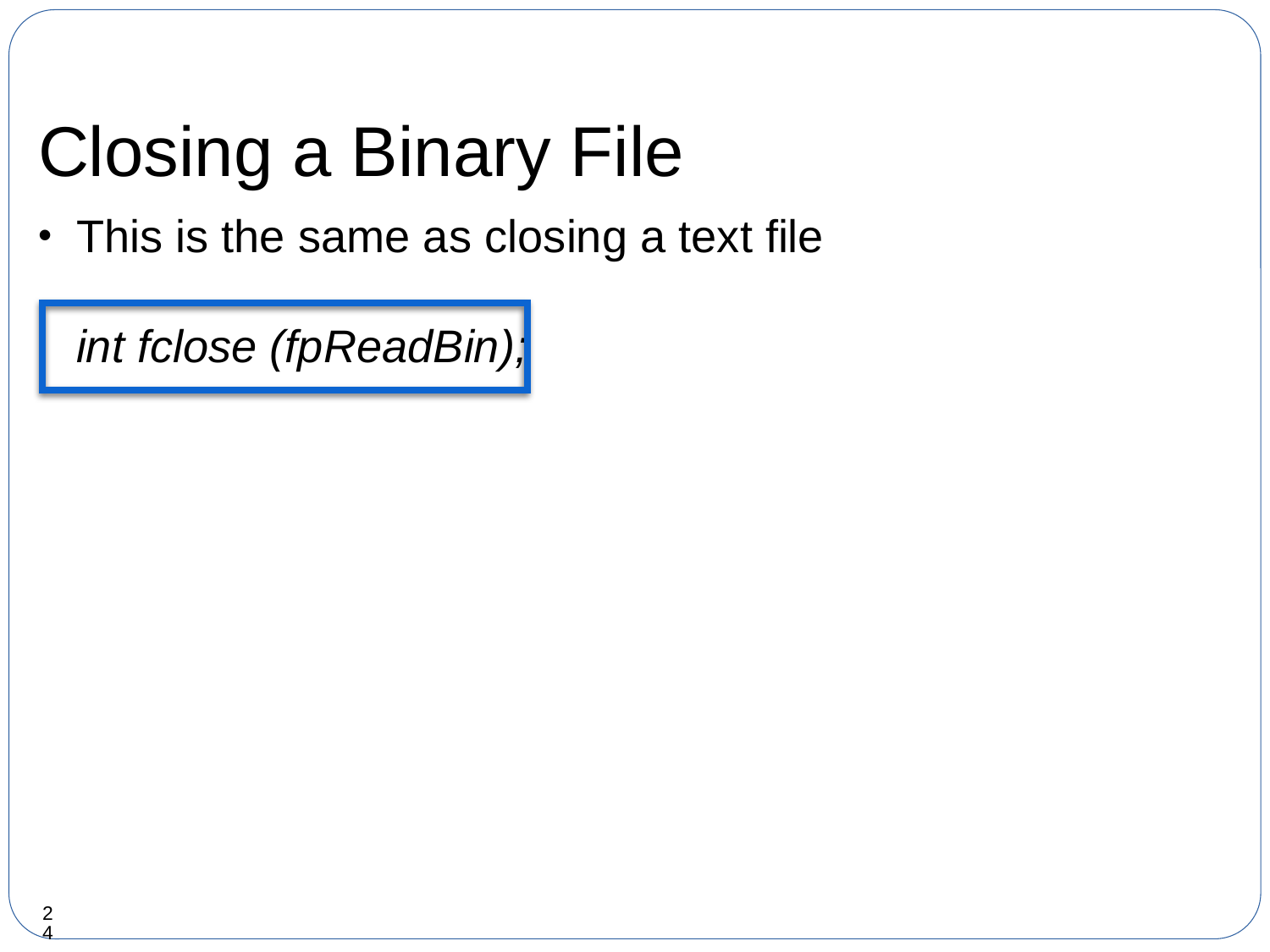

# Closing a Binary File
This is the same as closing a text file
int fclose (fpReadBin);

24